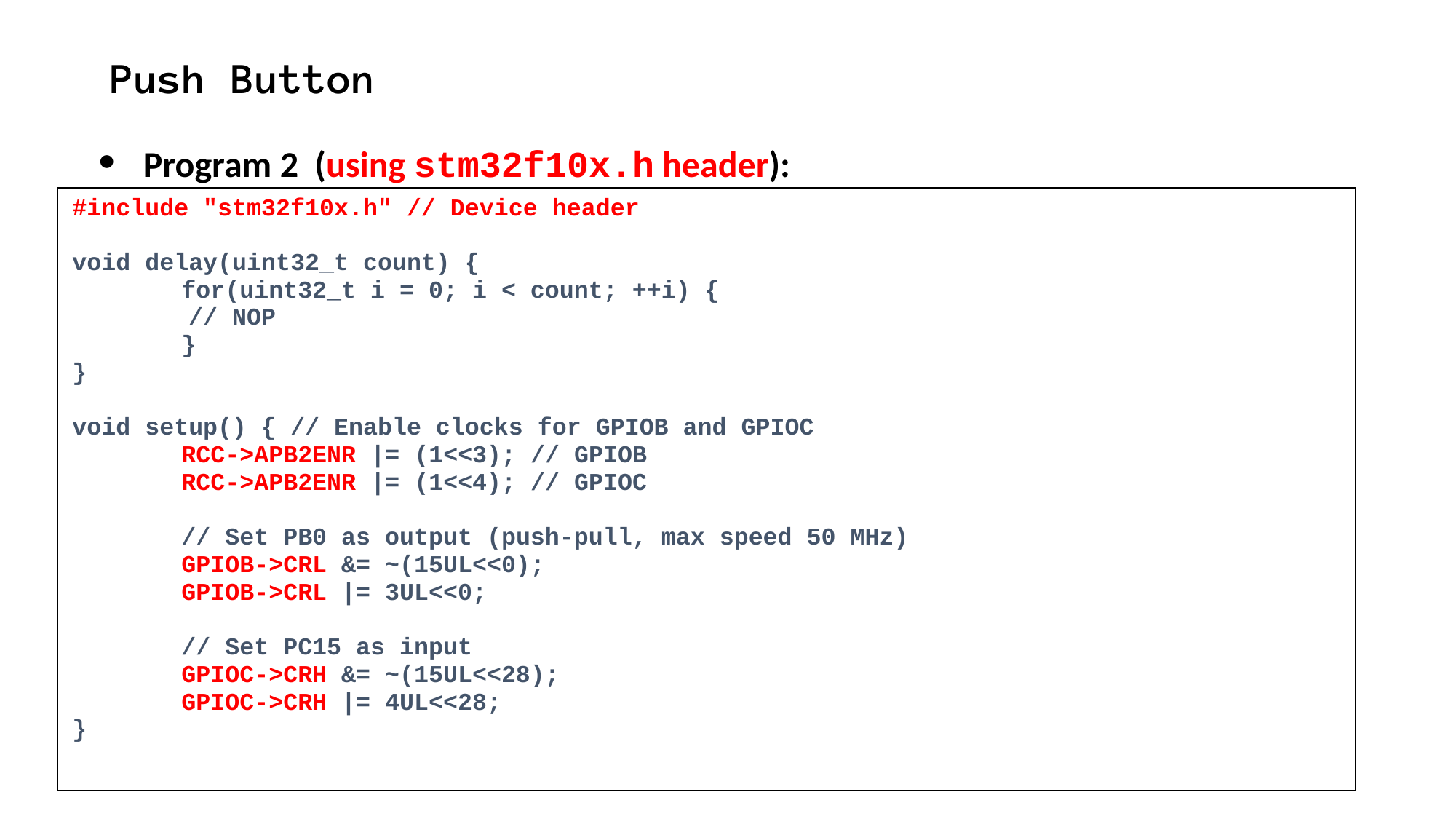

# Push Button
Program 2  (using stm32f10x.h header):

| #include "stm32f10x.h" // Device header void delay(uint32\_t count) { for(uint32\_t i = 0; i < count; ++i) { // NOP } } void setup() { // Enable clocks for GPIOB and GPIOC RCC->APB2ENR |= (1<<3); // GPIOB RCC->APB2ENR |= (1<<4); // GPIOC // Set PB0 as output (push-pull, max speed 50 MHz) GPIOB->CRL &= ~(15UL<<0); GPIOB->CRL |= 3UL<<0; // Set PC15 as input GPIOC->CRH &= ~(15UL<<28); GPIOC->CRH |= 4UL<<28; } |
| --- |